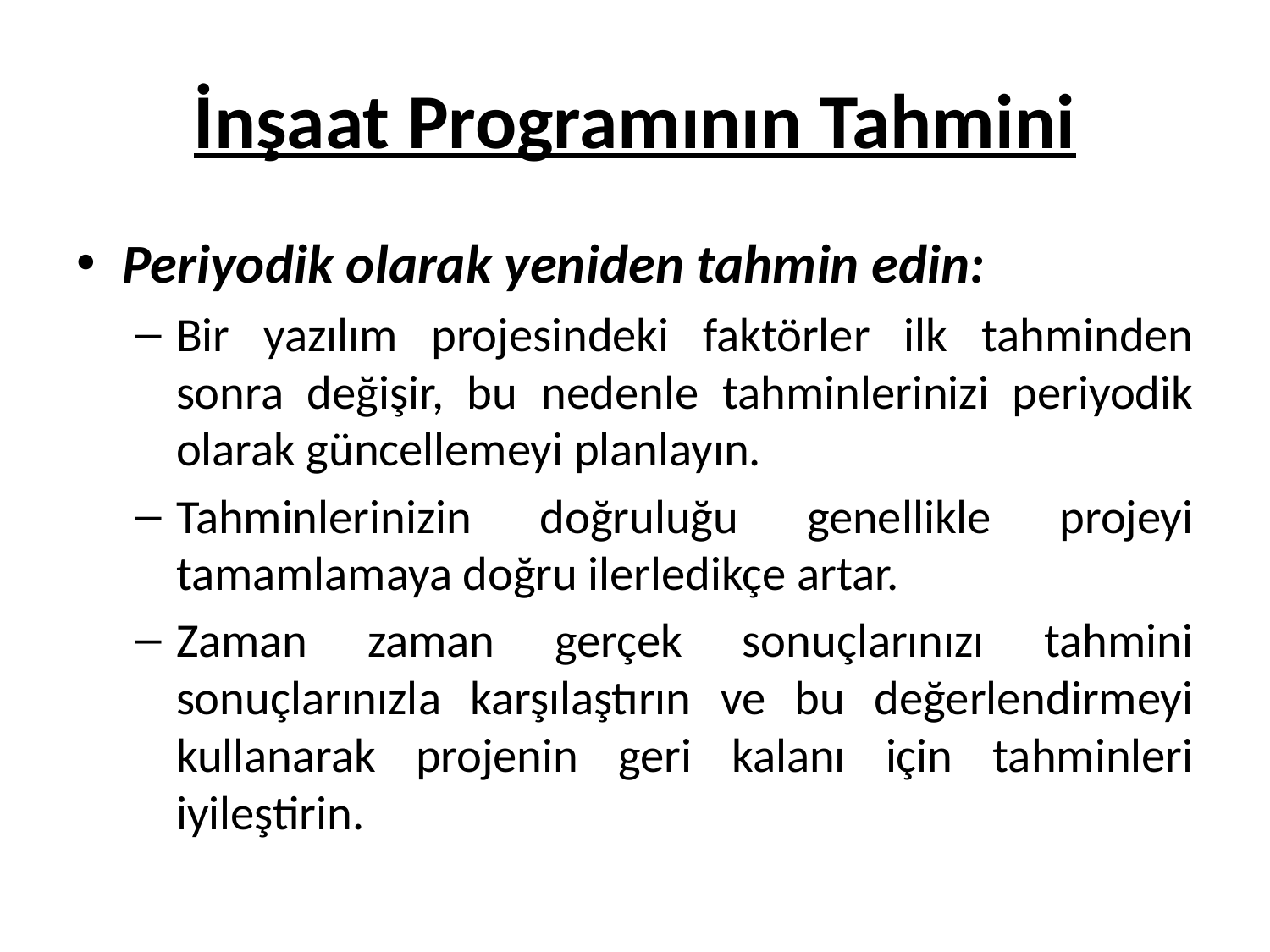

# İnşaat Programının Tahmini
Periyodik olarak yeniden tahmin edin:
Bir yazılım projesindeki faktörler ilk tahminden sonra değişir, bu nedenle tahminlerinizi periyodik olarak güncellemeyi planlayın.
Tahminlerinizin doğruluğu genellikle projeyi tamamlamaya doğru ilerledikçe artar.
Zaman zaman gerçek sonuçlarınızı tahmini sonuçlarınızla karşılaştırın ve bu değerlendirmeyi kullanarak projenin geri kalanı için tahminleri iyileştirin.